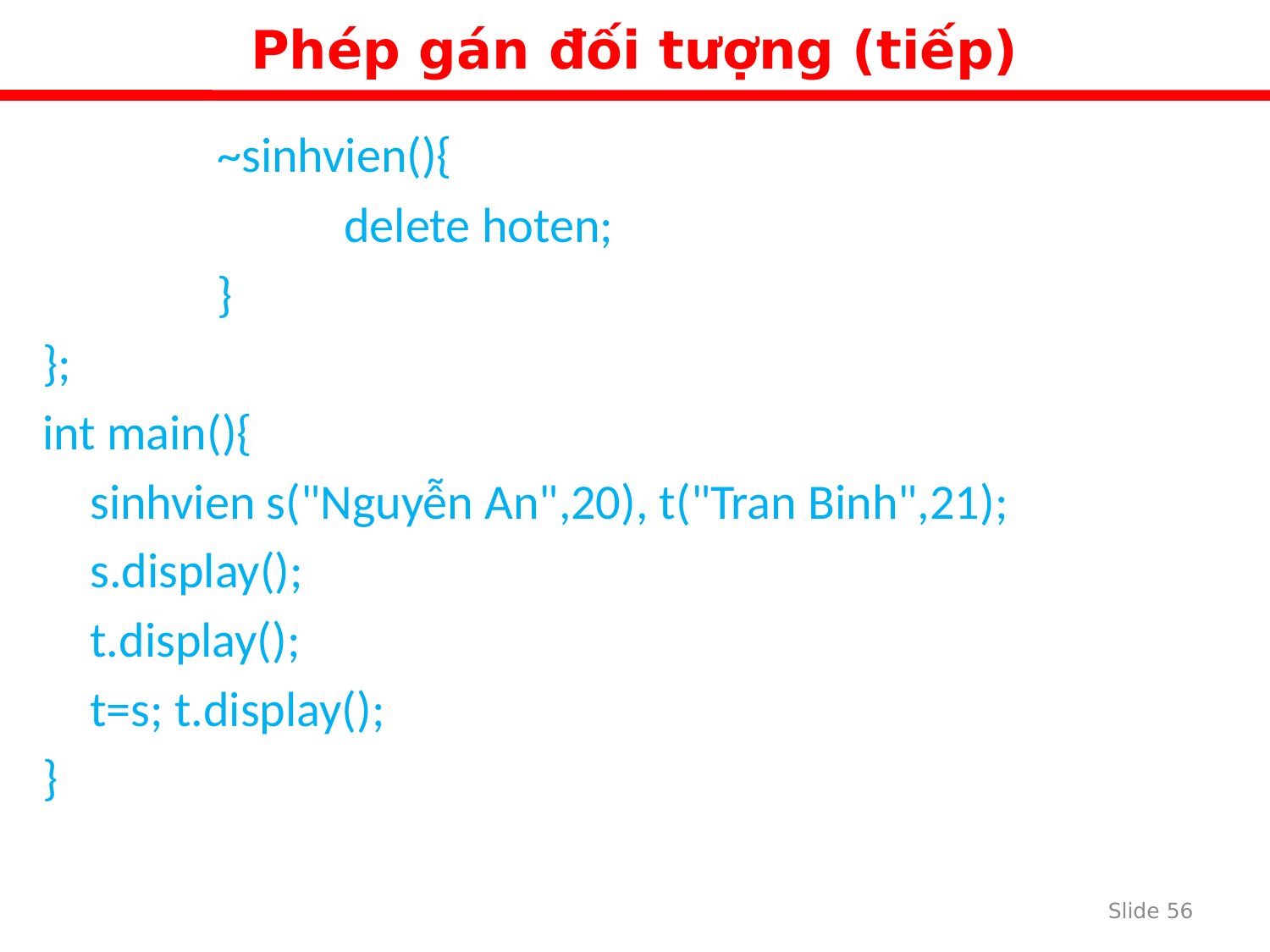

Phép gán đối tượng (tiếp)

		~sinhvien(){
			delete hoten;
		}
};
int main(){
	sinhvien s("Nguyễn An",20), t("Tran Binh",21);
	s.display();
	t.display();
	t=s; t.display();
}
Slide 56